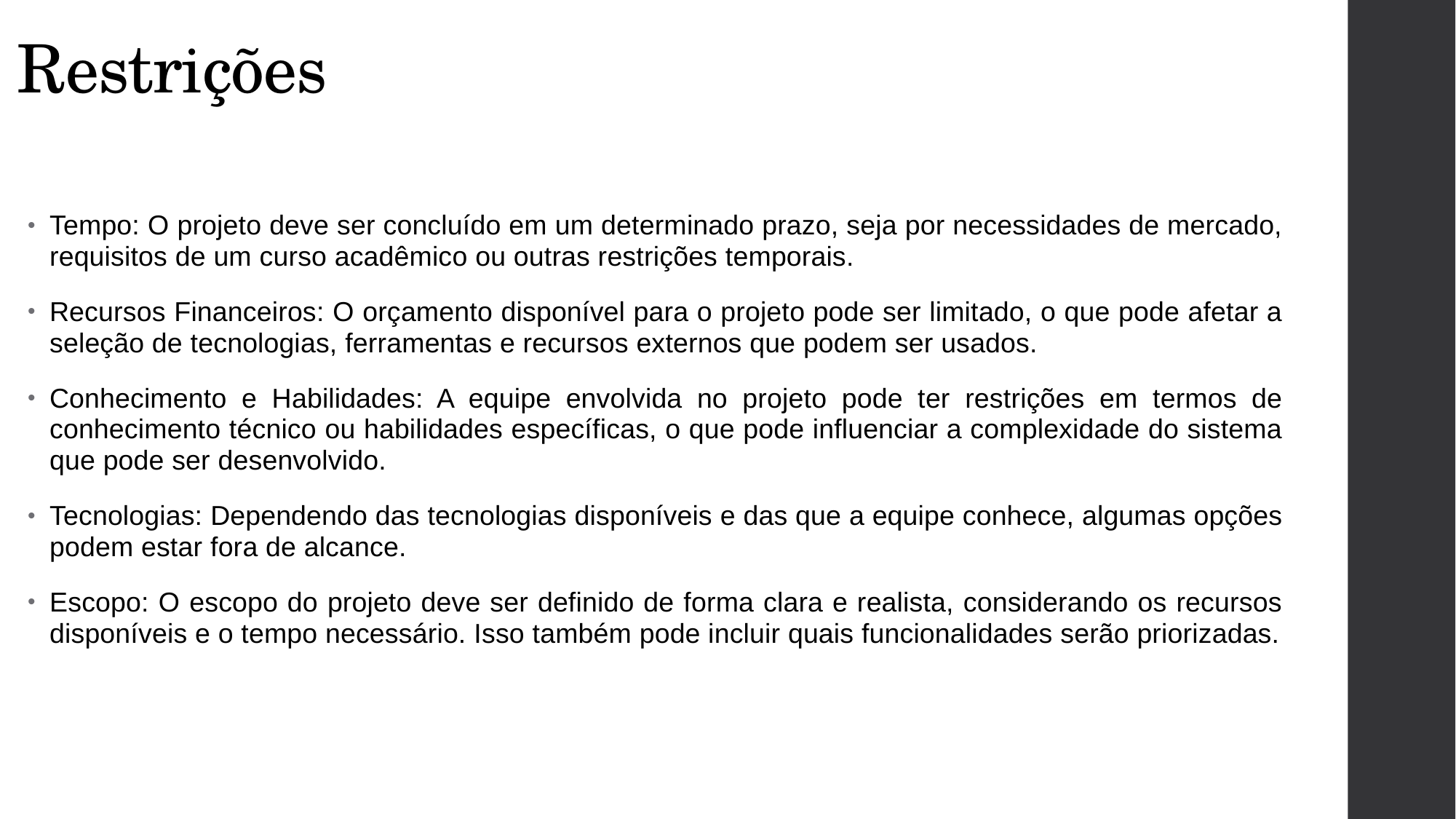

# Restrições
Tempo: O projeto deve ser concluído em um determinado prazo, seja por necessidades de mercado, requisitos de um curso acadêmico ou outras restrições temporais.
Recursos Financeiros: O orçamento disponível para o projeto pode ser limitado, o que pode afetar a seleção de tecnologias, ferramentas e recursos externos que podem ser usados.
Conhecimento e Habilidades: A equipe envolvida no projeto pode ter restrições em termos de conhecimento técnico ou habilidades específicas, o que pode influenciar a complexidade do sistema que pode ser desenvolvido.
Tecnologias: Dependendo das tecnologias disponíveis e das que a equipe conhece, algumas opções podem estar fora de alcance.
Escopo: O escopo do projeto deve ser definido de forma clara e realista, considerando os recursos disponíveis e o tempo necessário. Isso também pode incluir quais funcionalidades serão priorizadas.